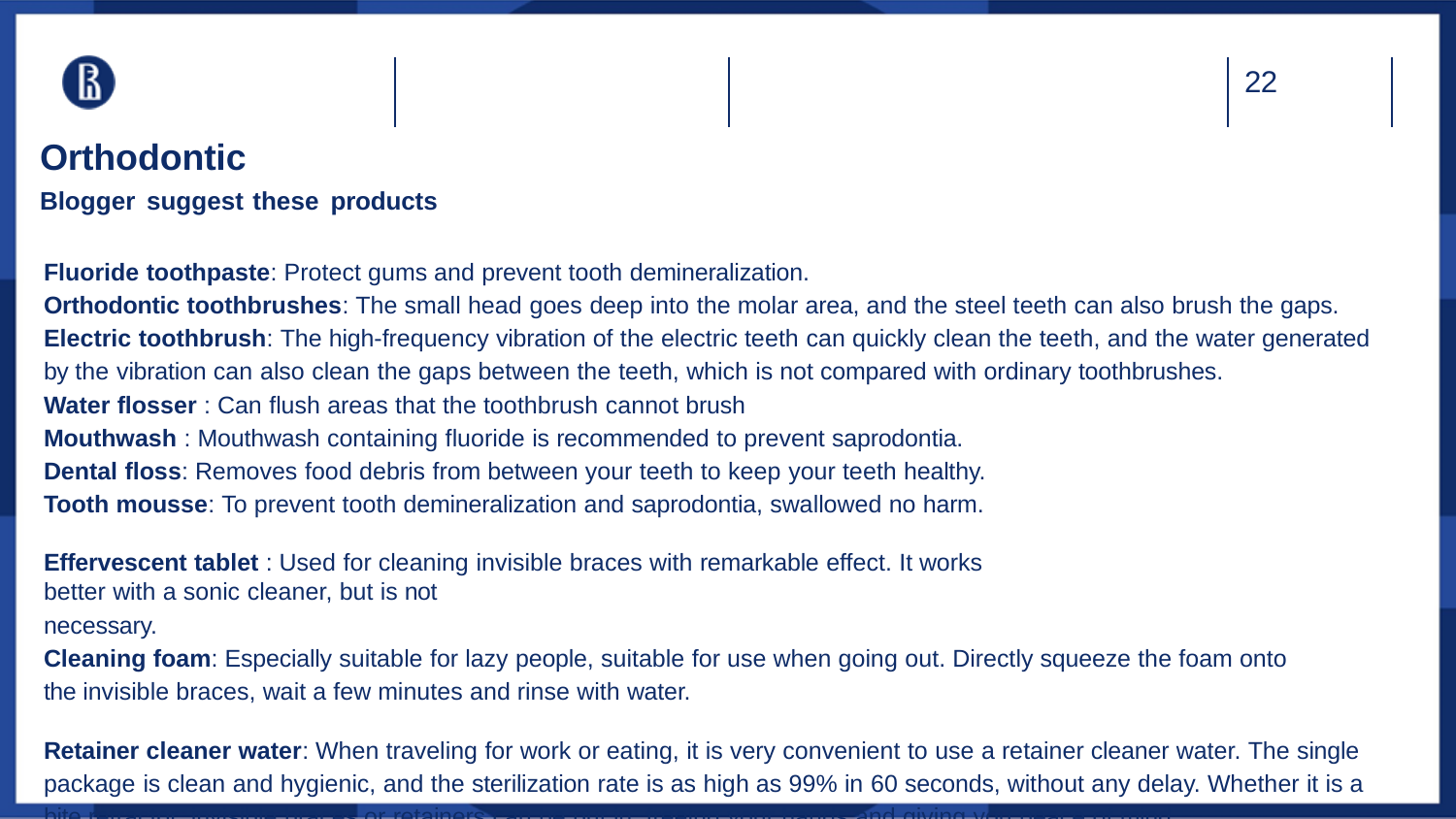

22
# Orthodontic
Blogger suggest these products
Fluoride toothpaste: Protect gums and prevent tooth demineralization.
Orthodontic toothbrushes: The small head goes deep into the molar area, and the steel teeth can also brush the gaps. Electric toothbrush: The high-frequency vibration of the electric teeth can quickly clean the teeth, and the water generated by the vibration can also clean the gaps between the teeth, which is not compared with ordinary toothbrushes.
Water flosser : Can flush areas that the toothbrush cannot brush
Mouthwash : Mouthwash containing fluoride is recommended to prevent saprodontia. Dental floss: Removes food debris from between your teeth to keep your teeth healthy. Tooth mousse: To prevent tooth demineralization and saprodontia, swallowed no harm.

Effervescent tablet : Used for cleaning invisible braces with remarkable effect. It works better with a sonic cleaner, but is not
necessary.
Cleaning foam: Especially suitable for lazy people, suitable for use when going out. Directly squeeze the foam onto the invisible braces, wait a few minutes and rinse with water.
Retainer cleaner water: When traveling for work or eating, it is very convenient to use a retainer cleaner water. The single package is clean and hygienic, and the sterilization rate is as high as 99% in 60 seconds, without any delay. Whether it is a bite retractor, invisible braces or retainers can be put in, freeing your hands and giving you peace of mind.